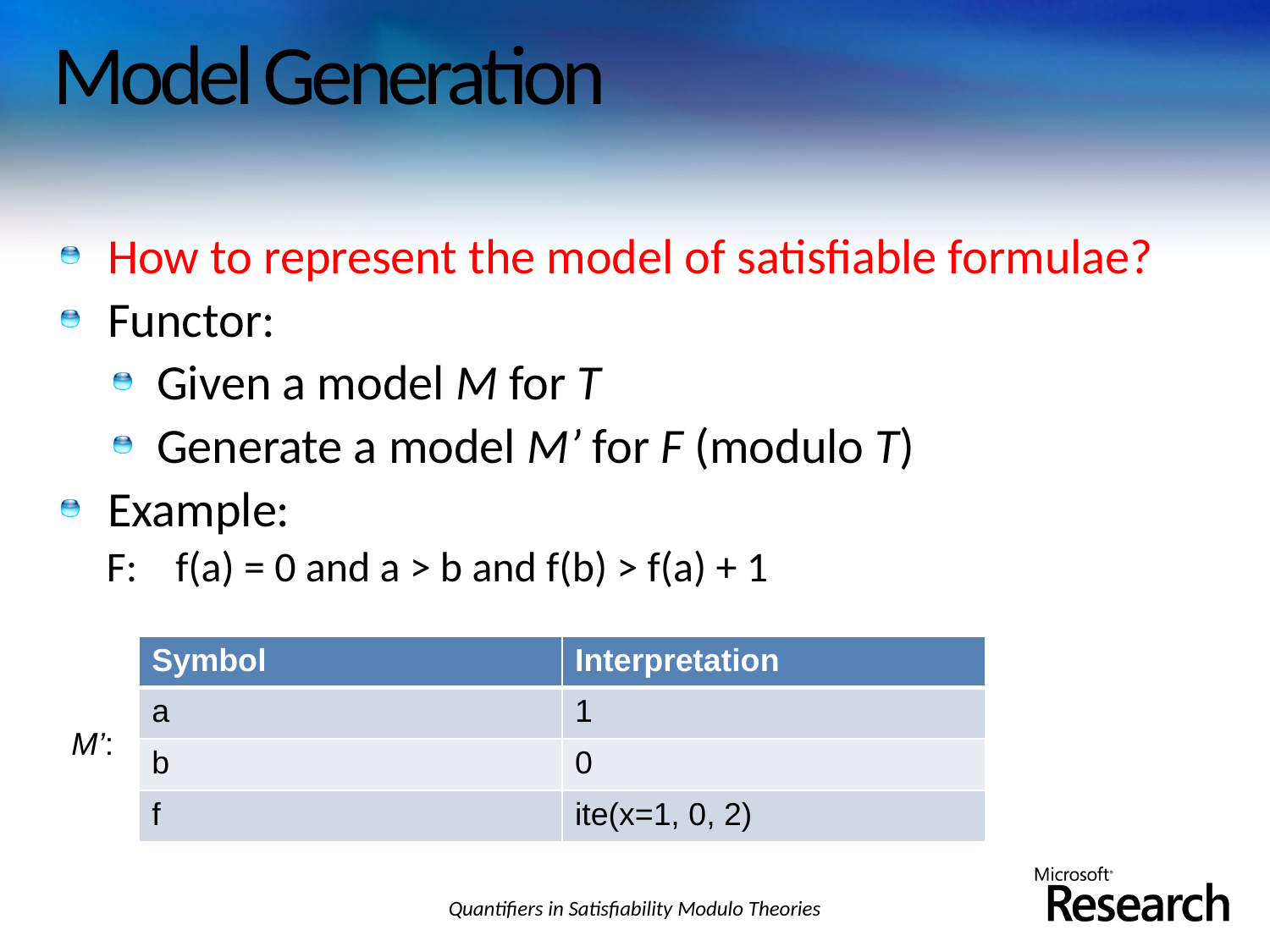

# Model Generation
How to represent the model of satisfiable formulae?
Functor:
Given a model M for T
Generate a model M’ for F (modulo T)
Example:
F:    f(a) = 0 and a > b and f(b) > f(a) + 1

| Symbol | Interpretation |
| --- | --- |
| a | 1 |
| b | 0 |
| f | ite(x=1, 0, 2) |
M’:
Quantifiers in Satisfiability Modulo Theories